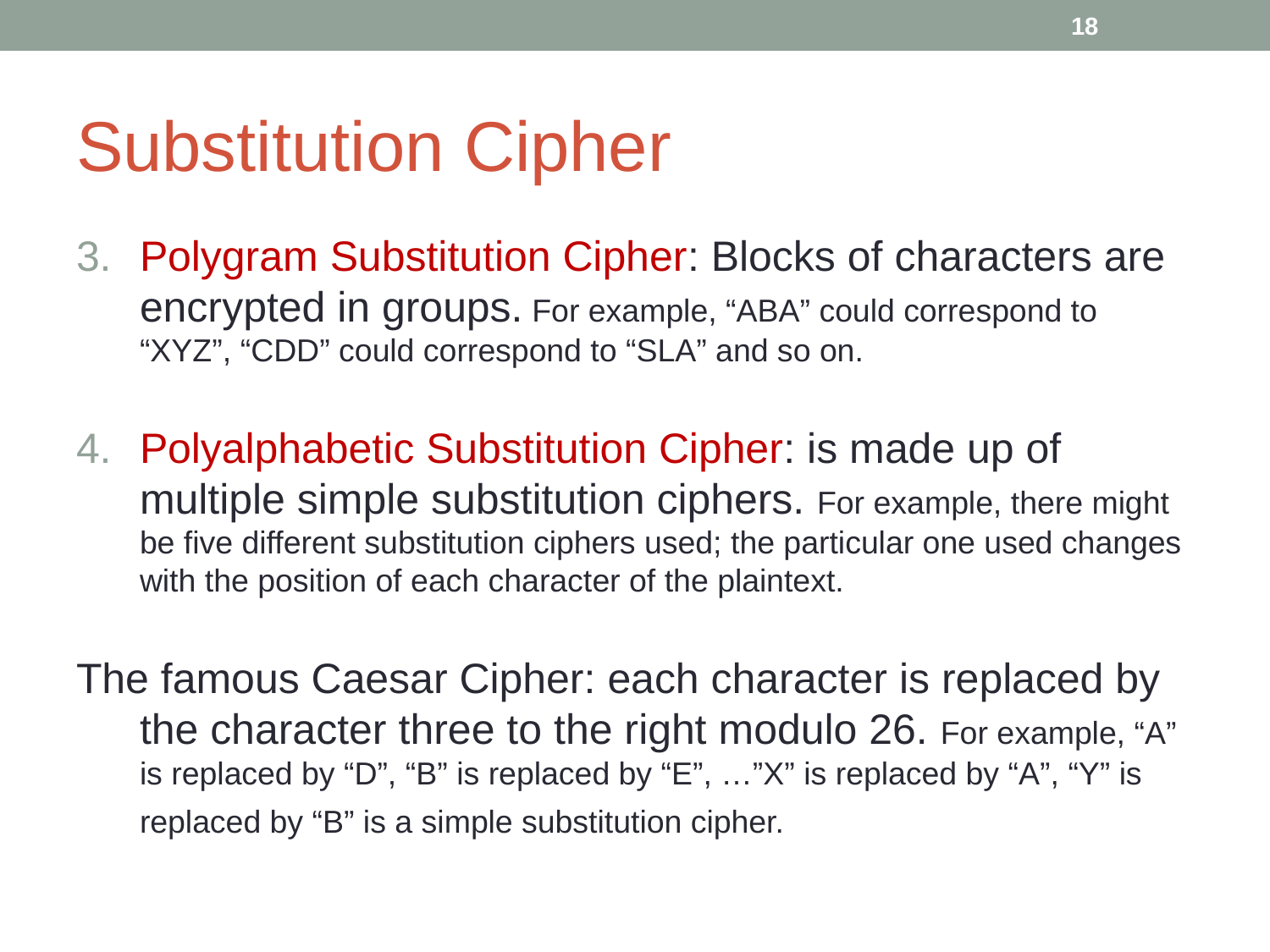

18
# Substitution Cipher
Polygram Substitution Cipher: Blocks of characters are encrypted in groups. For example, “ABA” could correspond to “XYZ”, “CDD” could correspond to “SLA” and so on.

Polyalphabetic Substitution Cipher: is made up of multiple simple substitution ciphers. For example, there might be five different substitution ciphers used; the particular one used changes with the position of each character of the plaintext.

The famous Caesar Cipher: each character is replaced by the character three to the right modulo 26. For example, “A” is replaced by “D”, “B” is replaced by “E”, …”X” is replaced by “A”, “Y” is replaced by “B” is a simple substitution cipher.